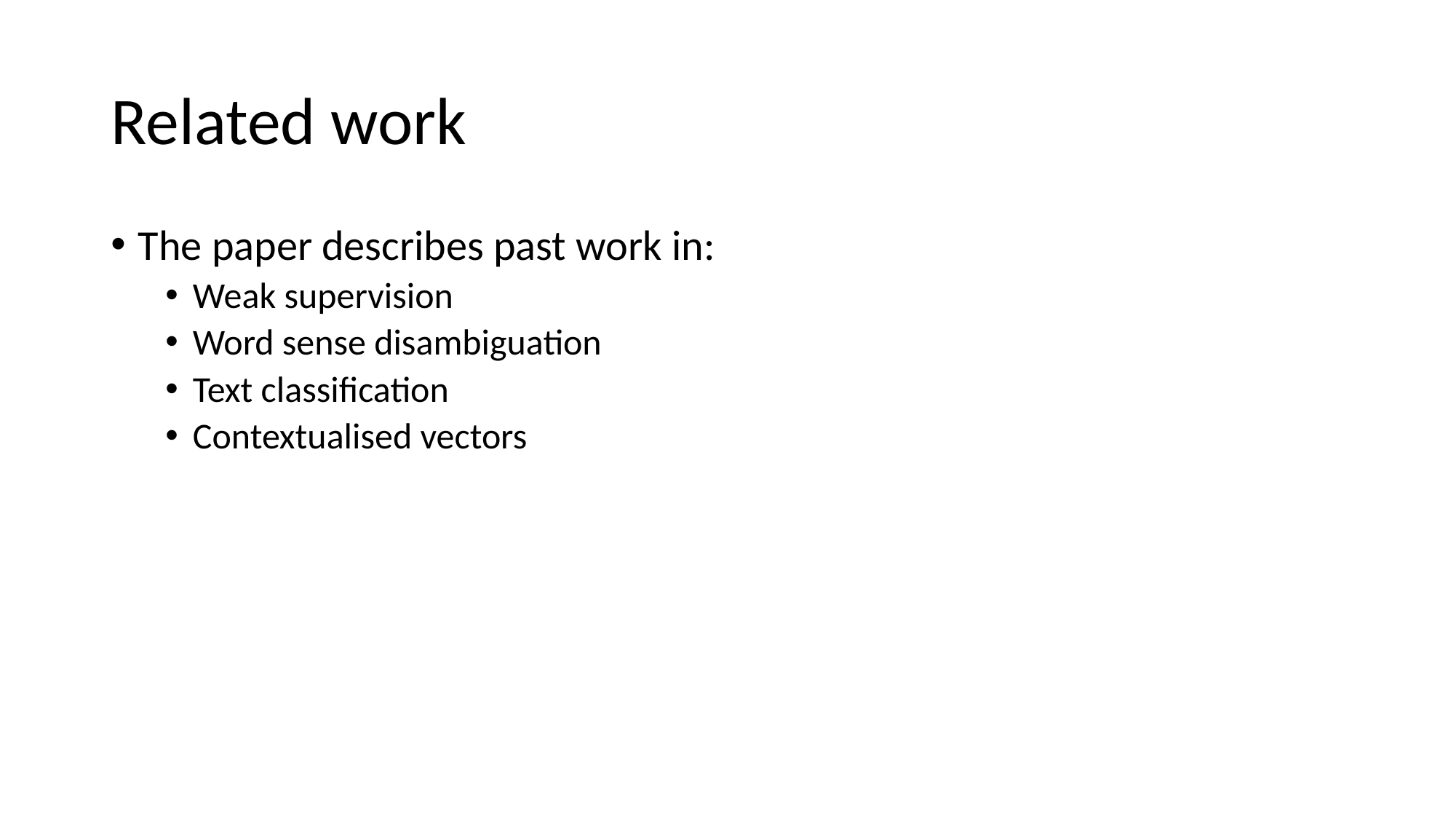

# Related work
The paper describes past work in:
Weak supervision
Word sense disambiguation
Text classification
Contextualised vectors